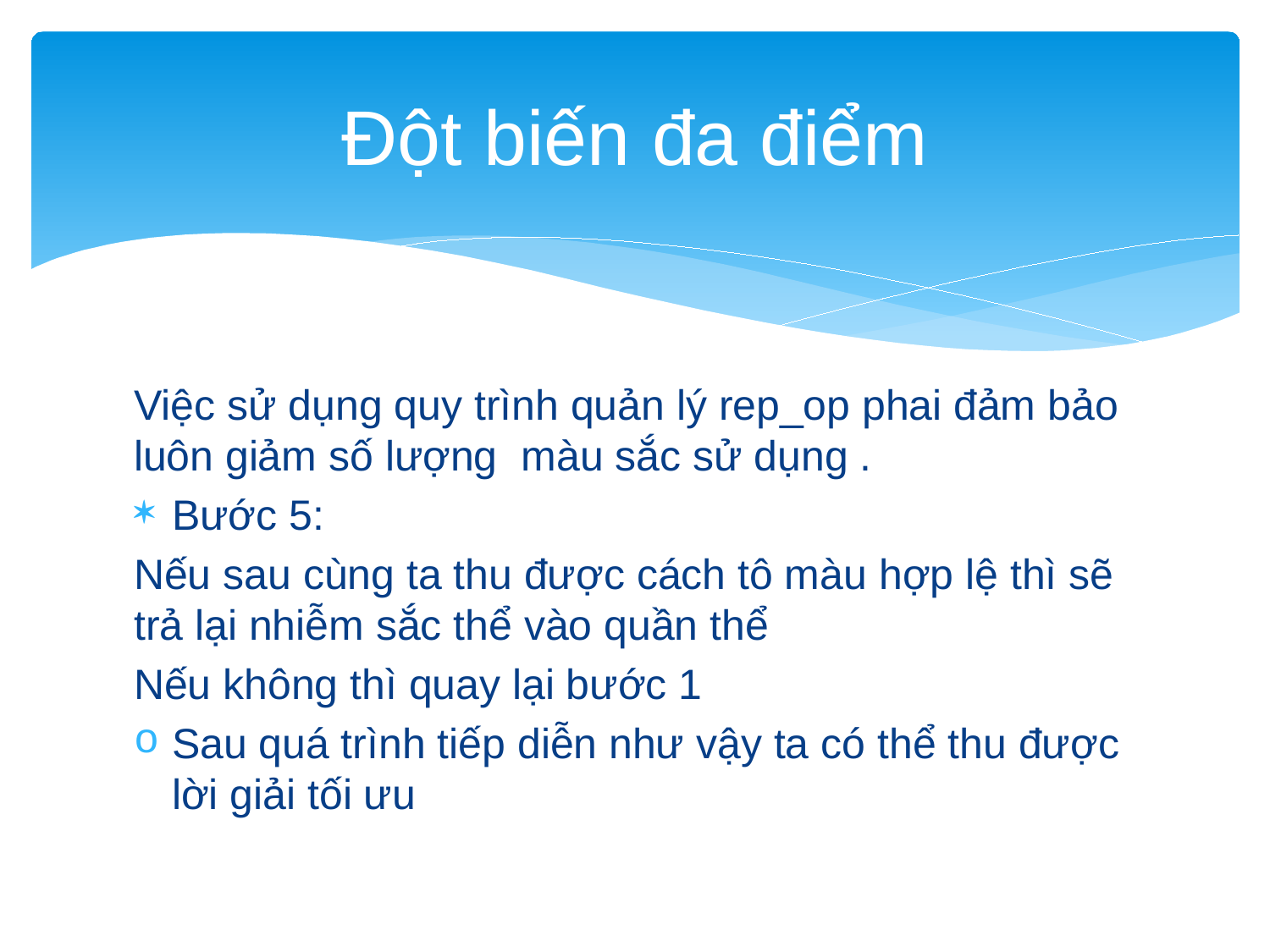

# Đột biến đa điểm
Việc sử dụng quy trình quản lý rep_op phai đảm bảo luôn giảm số lượng  màu sắc sử dụng .
Bước 5:
Nếu sau cùng ta thu được cách tô màu hợp lệ thì sẽ trả lại nhiễm sắc thể vào quần thể
Nếu không thì quay lại bước 1
Sau quá trình tiếp diễn như vậy ta có thể thu được lời giải tối ưu